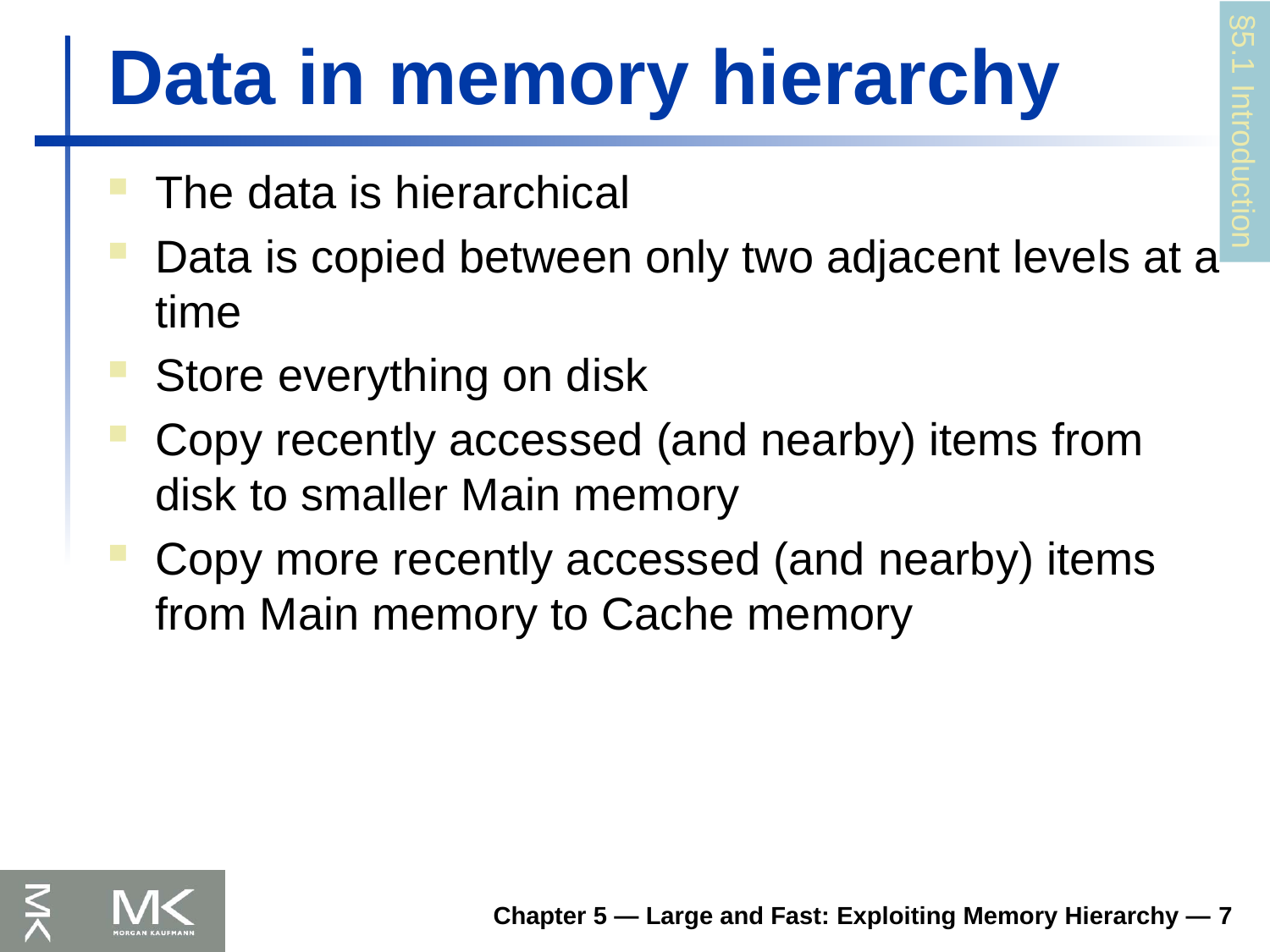

# Data in memory hierarchy
§5.1 Introduction
The data is hierarchical
Data is copied between only two adjacent levels at a time
Store everything on disk
Copy recently accessed (and nearby) items from disk to smaller Main memory
Copy more recently accessed (and nearby) items from Main memory to Cache memory
Chapter 5 — Large and Fast: Exploiting Memory Hierarchy — 7